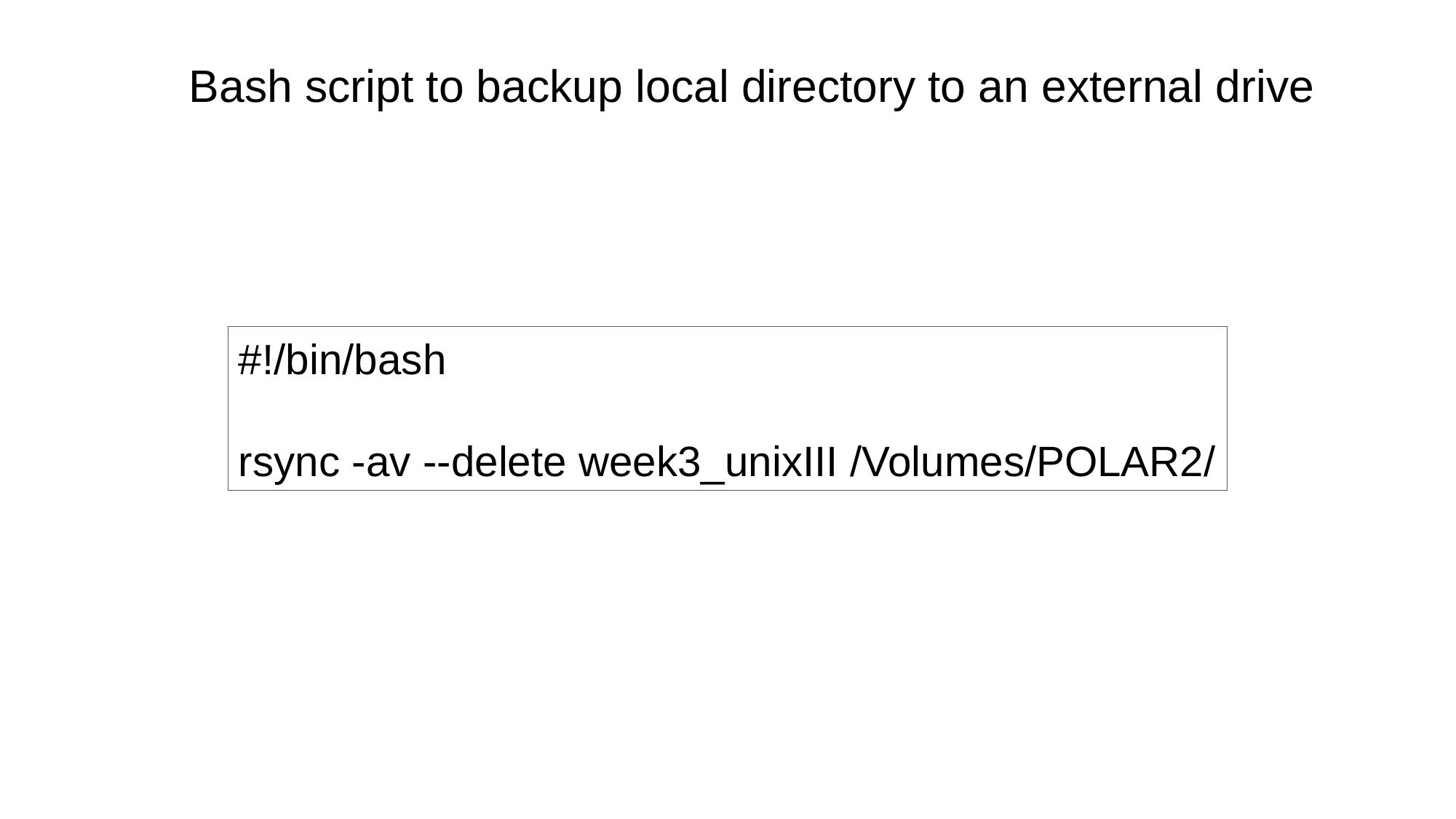

Bash script to backup local directory to an external drive
#!/bin/bash

rsync -av --delete week3_unixIII /Volumes/POLAR2/